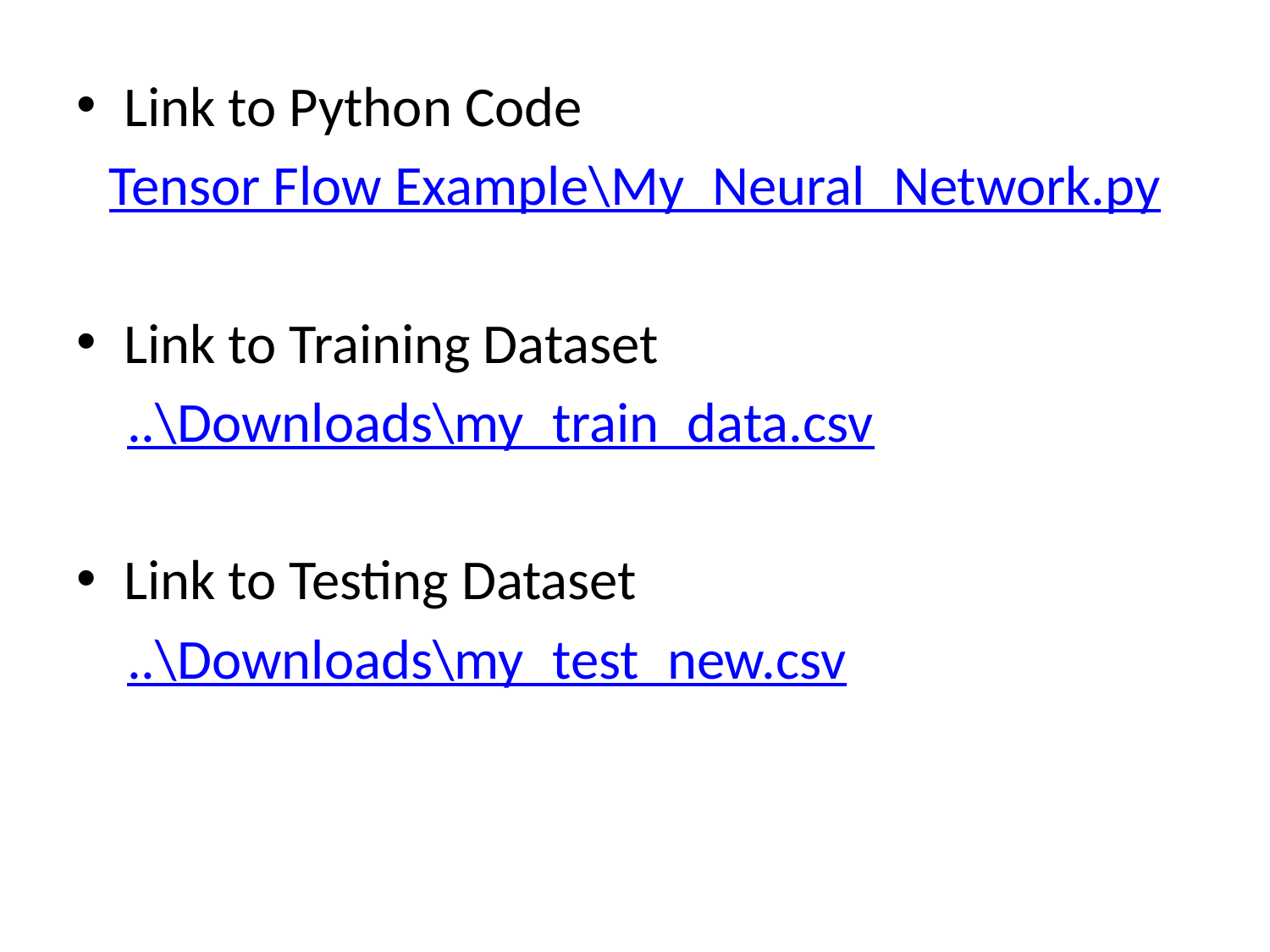

Link to Python Code
Tensor Flow Example\My_Neural_Network.py

Link to Training Dataset
    ..\Downloads\my_train_data.csv

Link to Testing Dataset
    ..\Downloads\my_test_new.csv